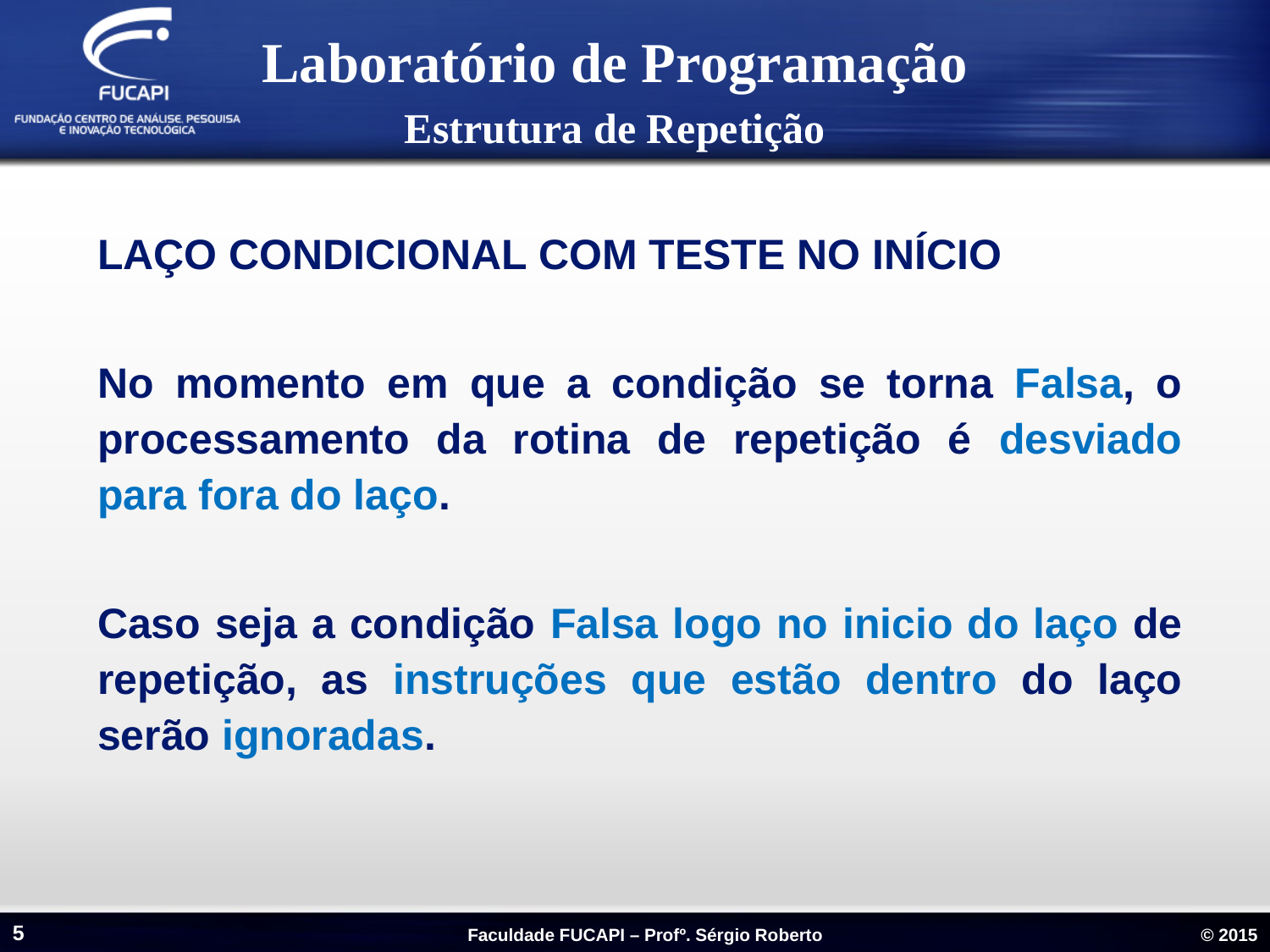

Laboratório de Programação
Estrutura de Repetição
LAÇO CONDICIONAL COM TESTE NO INÍCIO

No momento em que a condição se torna Falsa, o processamento da rotina de repetição é desviado para fora do laço.

Caso seja a condição Falsa logo no inicio do laço de repetição, as instruções que estão dentro do laço serão ignoradas.